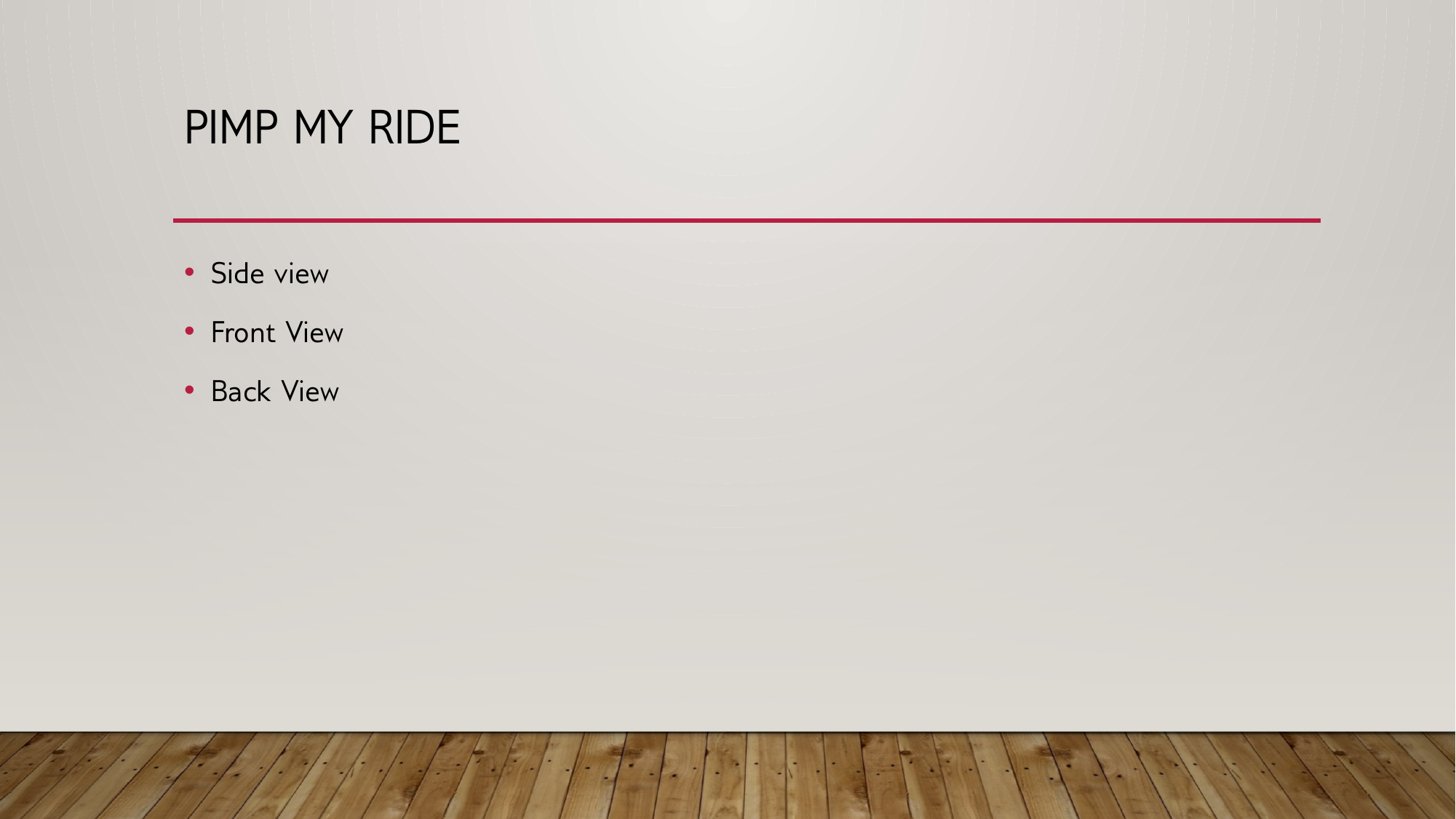

# Pimp my ride
Side view
Front View
Back View